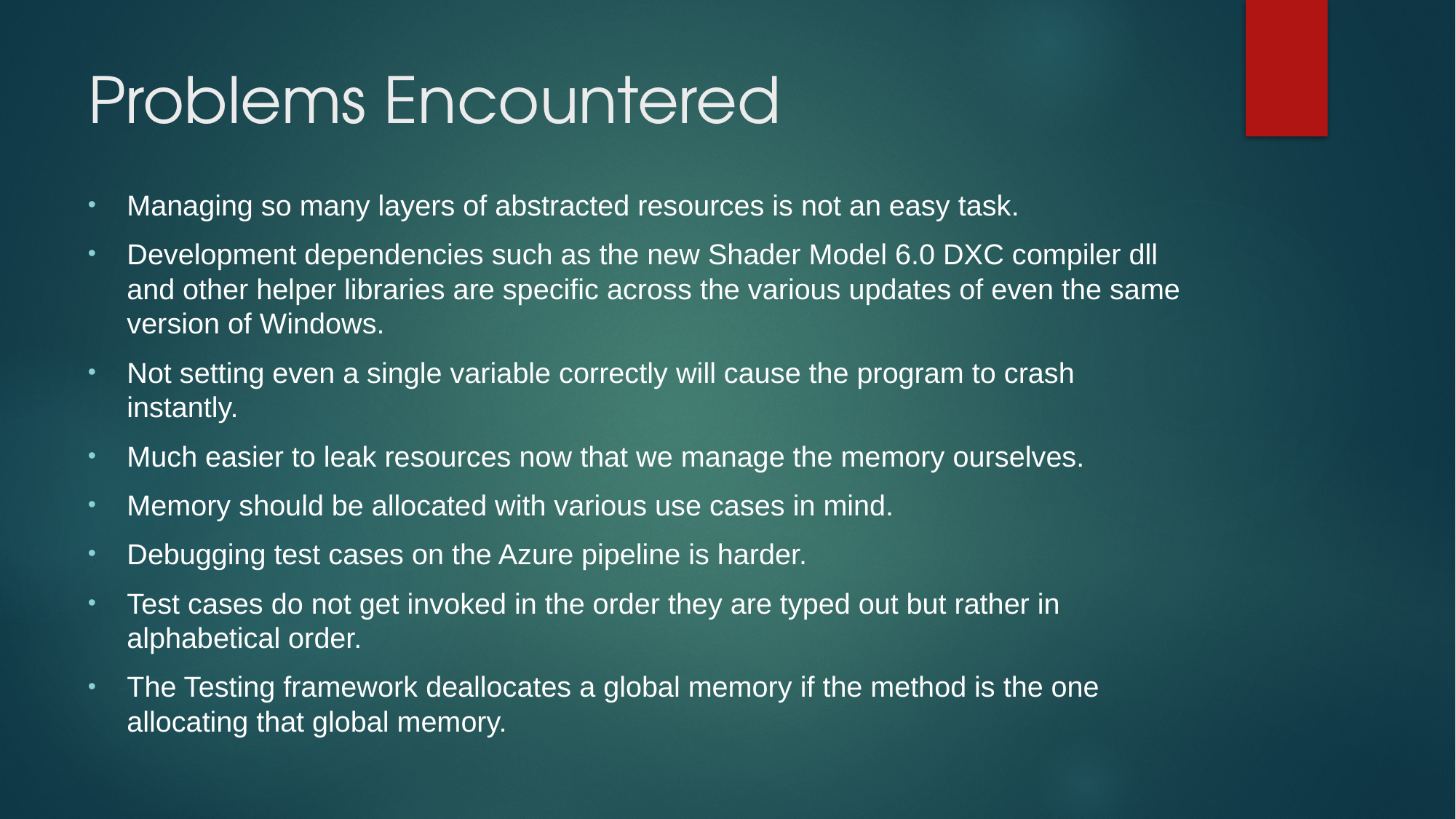

# Problems Encountered
Managing so many layers of abstracted resources is not an easy task.
Development dependencies such as the new Shader Model 6.0 DXC compiler dll and other helper libraries are specific across the various updates of even the same version of Windows.
Not setting even a single variable correctly will cause the program to crash instantly.
Much easier to leak resources now that we manage the memory ourselves.
Memory should be allocated with various use cases in mind.
Debugging test cases on the Azure pipeline is harder.
Test cases do not get invoked in the order they are typed out but rather in alphabetical order.
The Testing framework deallocates a global memory if the method is the one allocating that global memory.